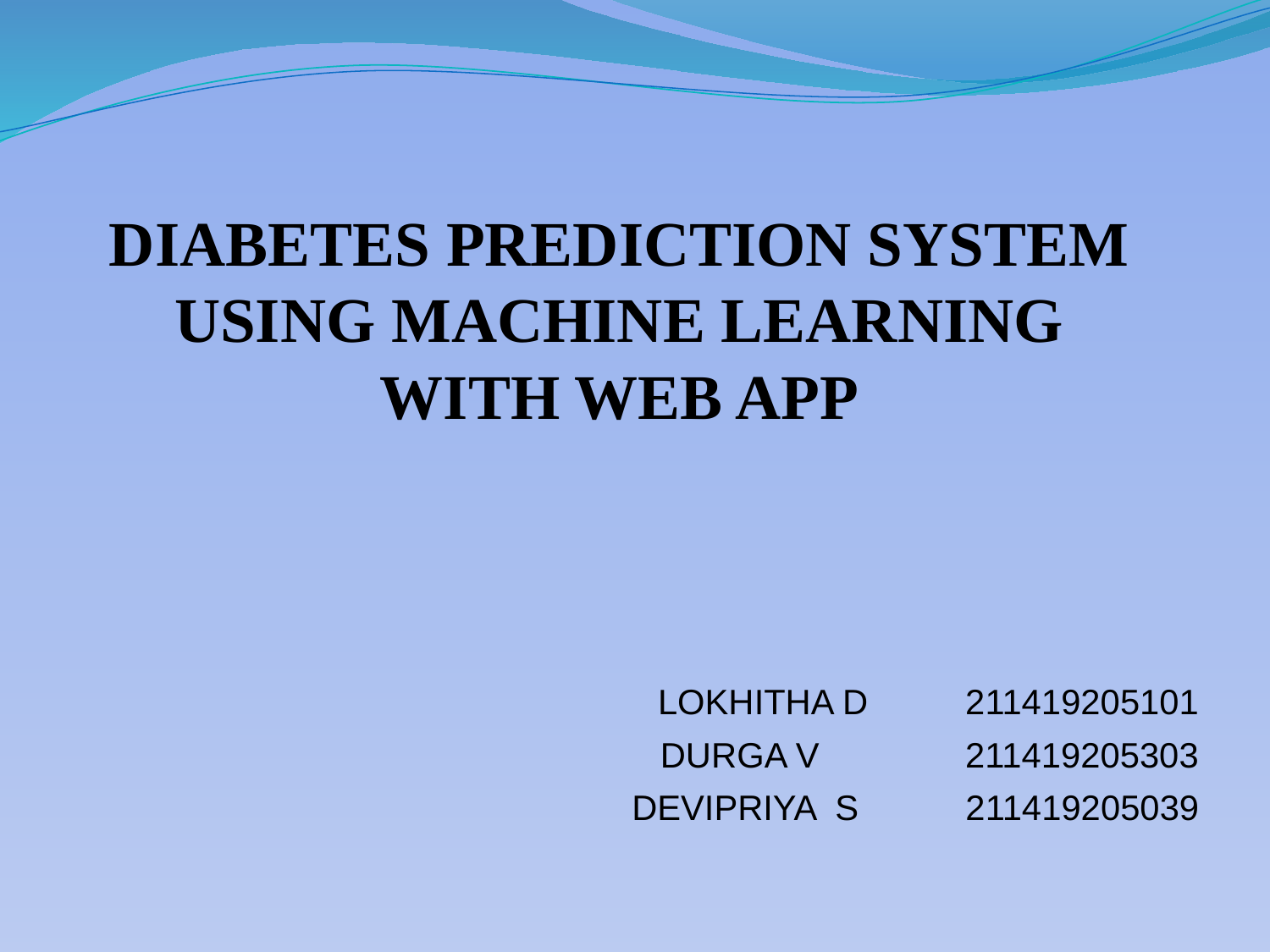

# DIABETES PREDICTION SYSTEM USING MACHINE LEARNING WITH WEB APP

LOKHITHA D          211419205101
DURGA V               211419205303
                DEVIPRIYA  S           211419205039